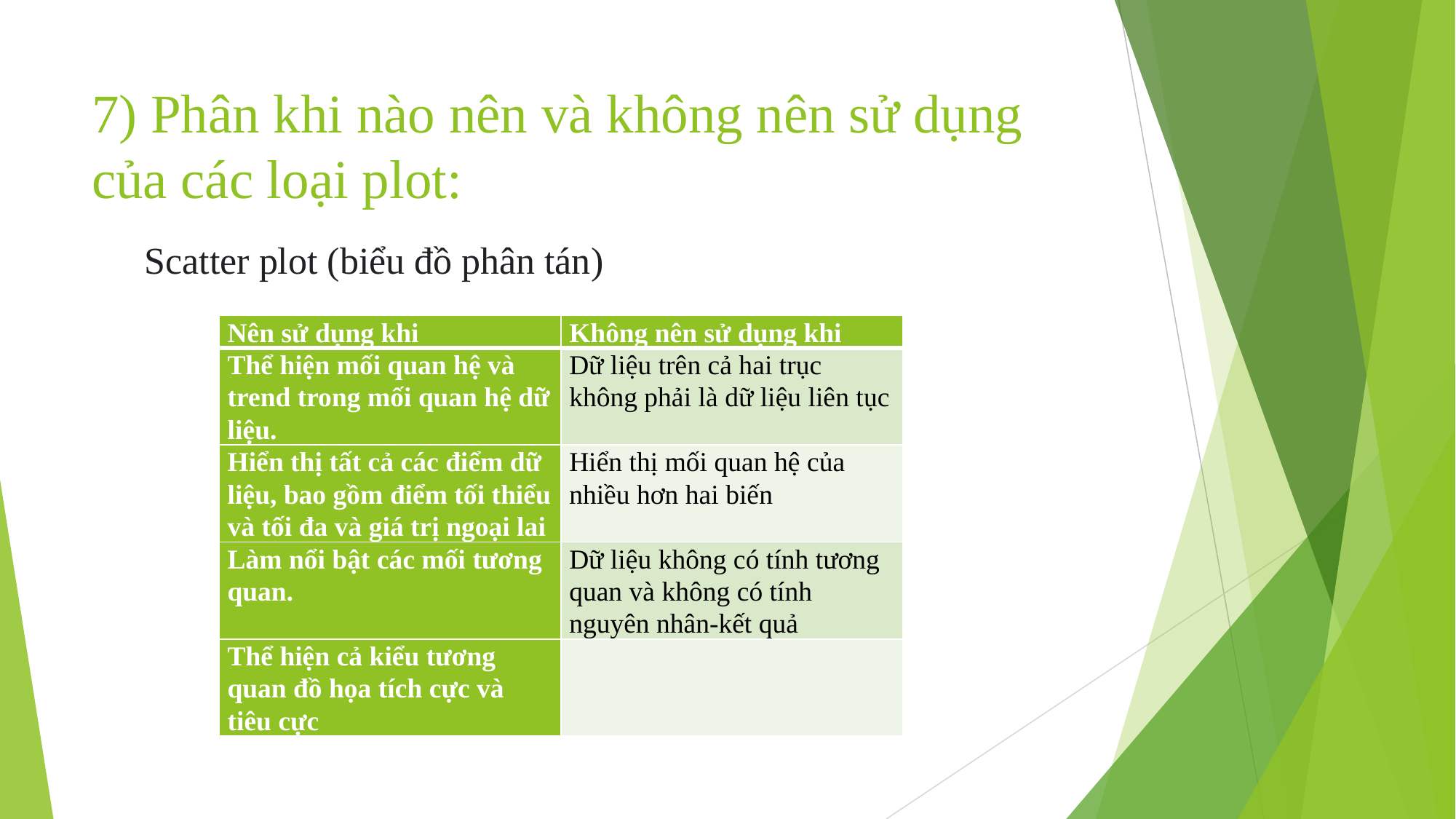

# 7) Phân khi nào nên và không nên sử dụng của các loại plot:
Scatter plot (biểu đồ phân tán)
| Nên sử dụng khi | Không nên sử dụng khi |
| --- | --- |
| Thể hiện mối quan hệ và trend trong mối quan hệ dữ liệu. | Dữ liệu trên cả hai trục không phải là dữ liệu liên tục |
| Hiển thị tất cả các điểm dữ liệu, bao gồm điểm tối thiểu và tối đa và giá trị ngoại lai | Hiển thị mối quan hệ của nhiều hơn hai biến |
| Làm nổi bật các mối tương quan. | Dữ liệu không có tính tương quan và không có tính nguyên nhân-kết quả |
| Thể hiện cả kiểu tương quan đồ họa tích cực và tiêu cực |  |